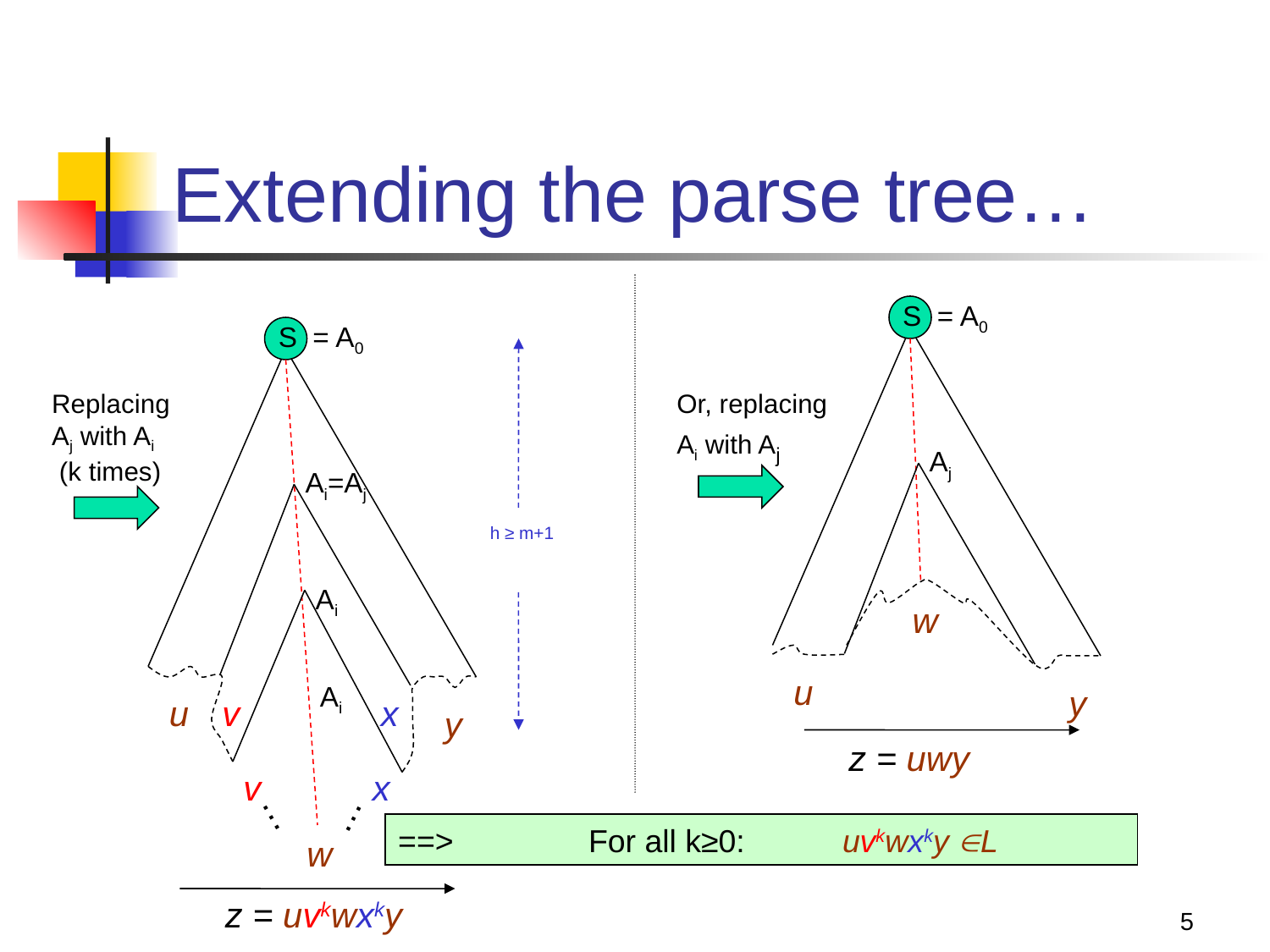

# Extending the parse tree…

         S  = A0

Or, replacing
Ai with Aj
Aj

w

u
y

z = uwy
         S  = A0

Replacing
Aj with Ai
 (k times)
Ai=Aj

h ≥ m+1
Ai

Ai

u
v
x
y
v
x
…
…
==> 	For all k≥0: 	uvkwxky ∈L
w
5
z = uvkwxky